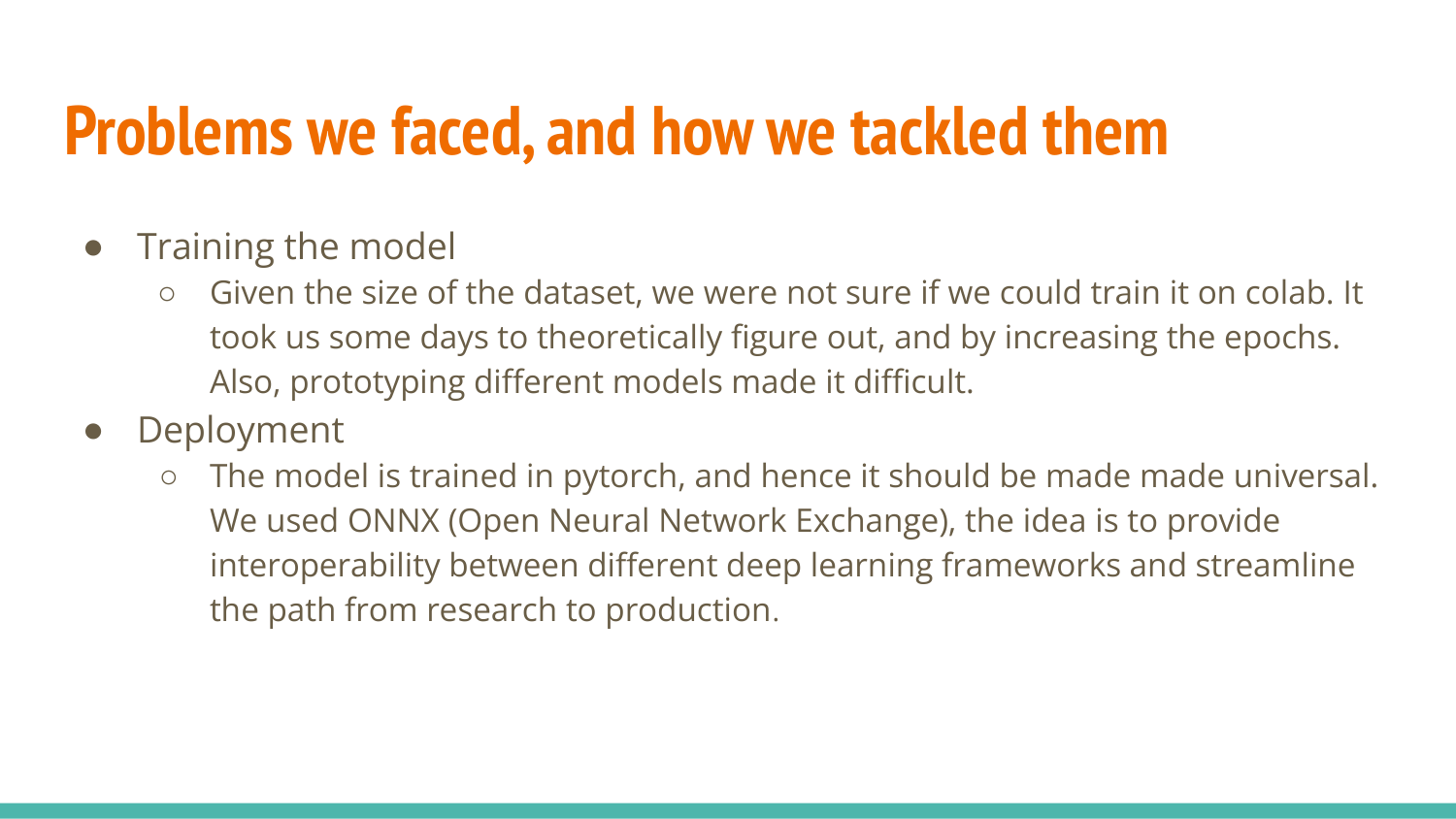

# Problems we faced, and how we tackled them
Training the model
Given the size of the dataset, we were not sure if we could train it on colab. It took us some days to theoretically figure out, and by increasing the epochs. Also, prototyping different models made it difficult.
Deployment
The model is trained in pytorch, and hence it should be made made universal. We used ONNX (Open Neural Network Exchange), the idea is to provide interoperability between different deep learning frameworks and streamline the path from research to production.